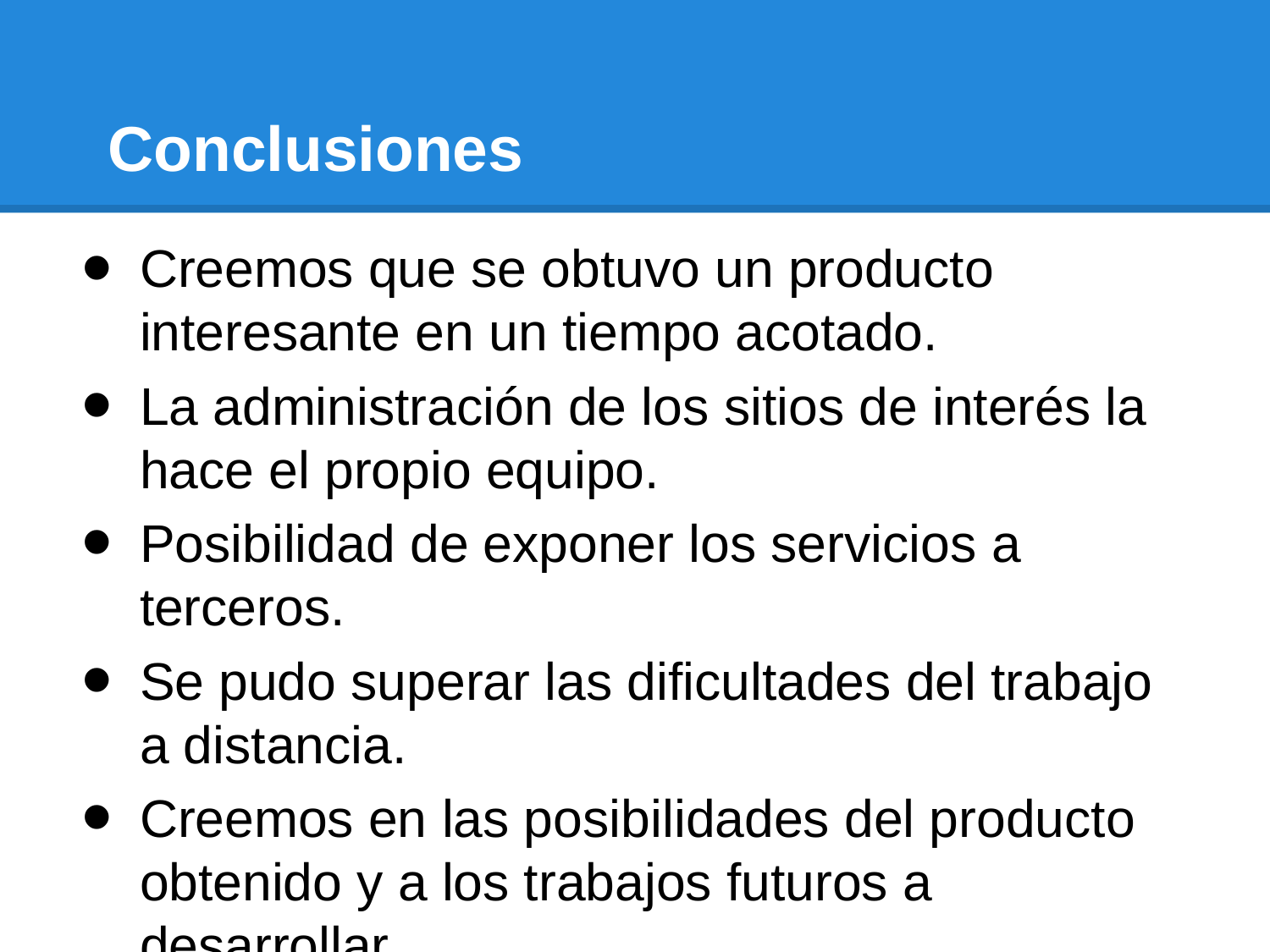

# Conclusiones
Creemos que se obtuvo un producto interesante en un tiempo acotado.
La administración de los sitios de interés la hace el propio equipo.
Posibilidad de exponer los servicios a terceros.
Se pudo superar las dificultades del trabajo a distancia.
Creemos en las posibilidades del producto obtenido y a los trabajos futuros a desarrollar.